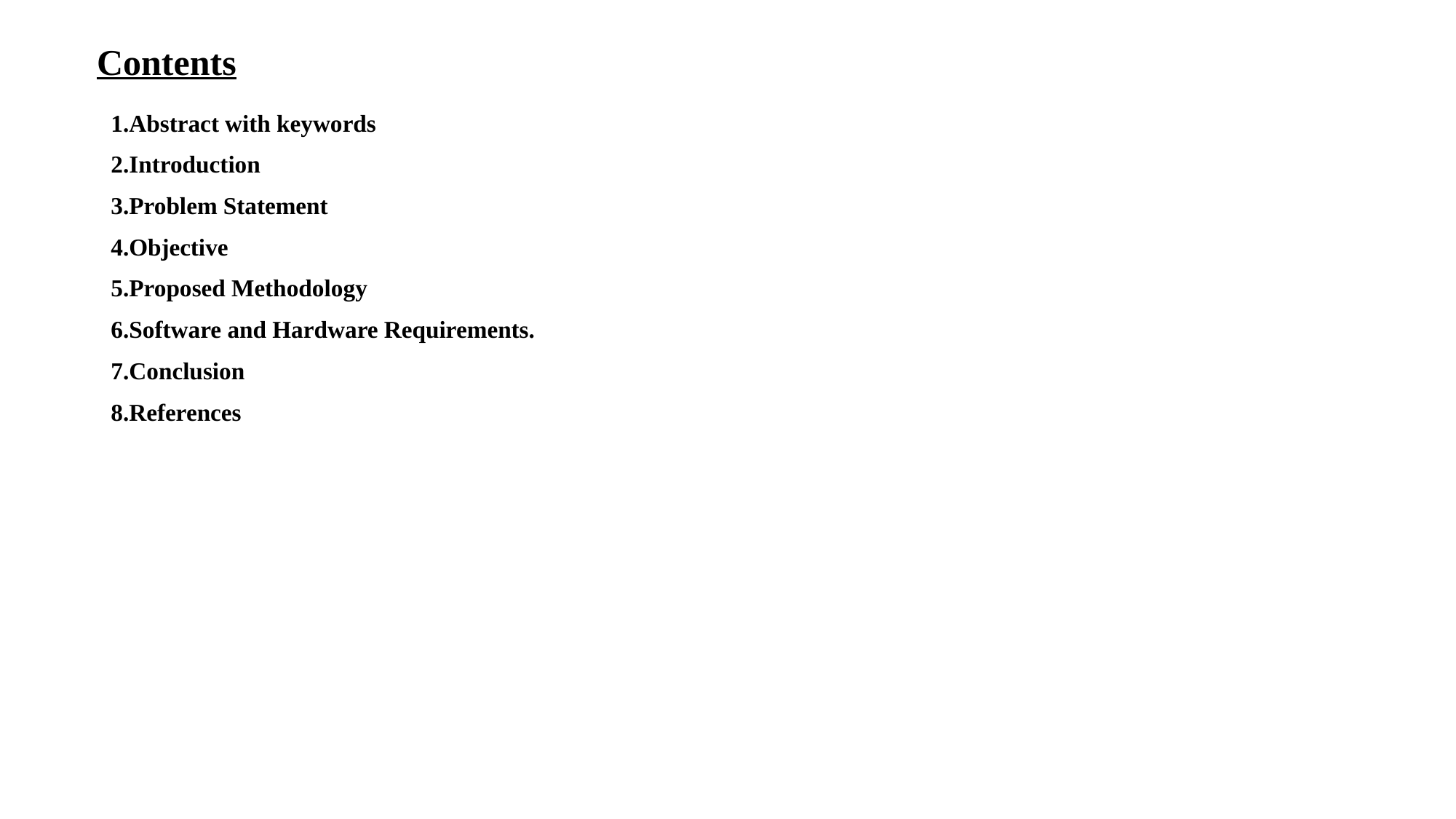

# Contents
1.Abstract with keywords
2.Introduction
3.Problem Statement
4.Objective
5.Proposed Methodology
6.Software and Hardware Requirements.
7.Conclusion
8.References